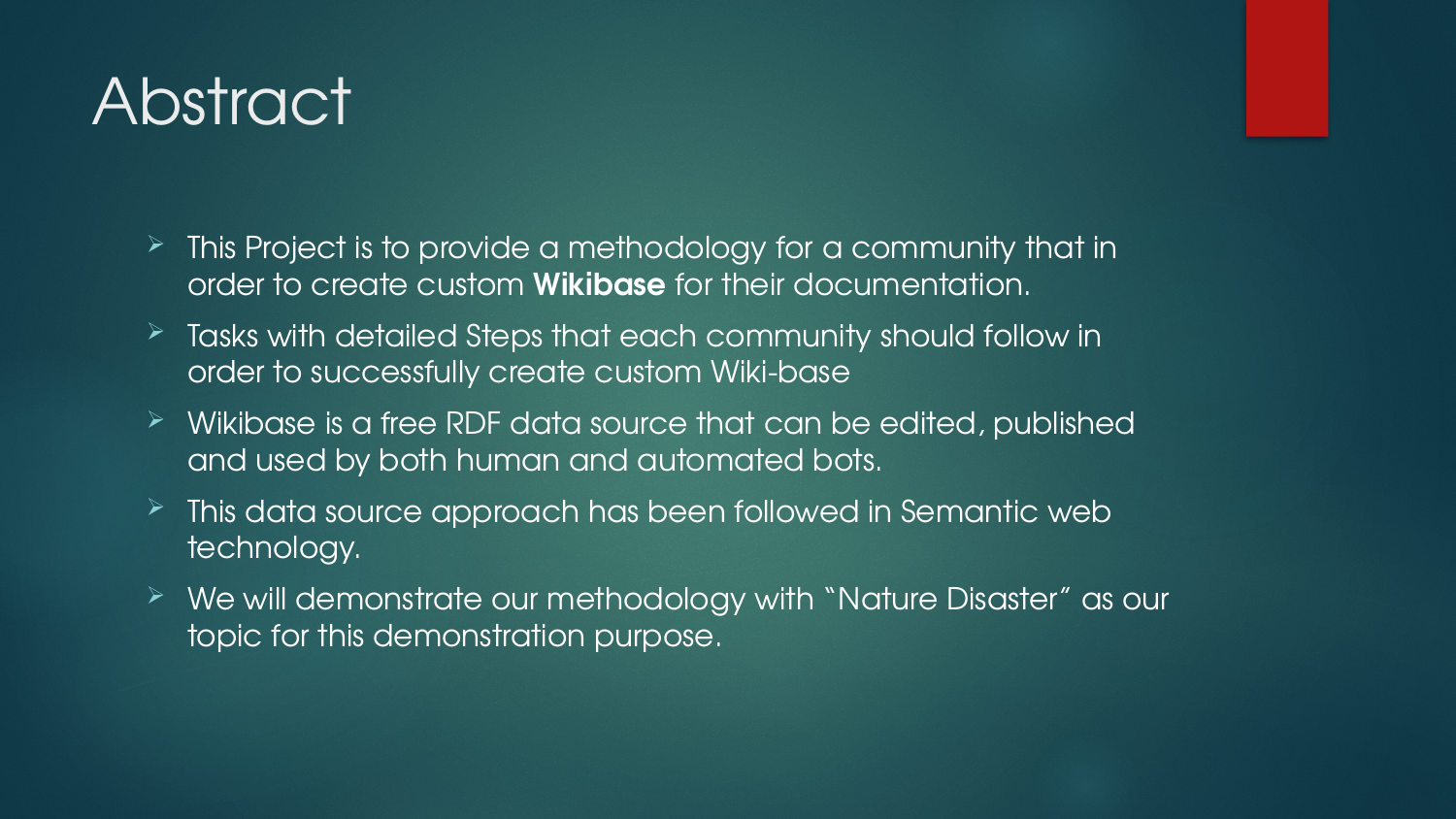

# Abstract
This Project is to provide a methodology for a community that in order to create custom Wikibase for their documentation.
Tasks with detailed Steps that each community should follow in order to successfully create custom Wiki-base
Wikibase is a free RDF data source that can be edited, published and used by both human and automated bots.
This data source approach has been followed in Semantic web technology.
We will demonstrate our methodology with “Nature Disaster” as our topic for this demonstration purpose.